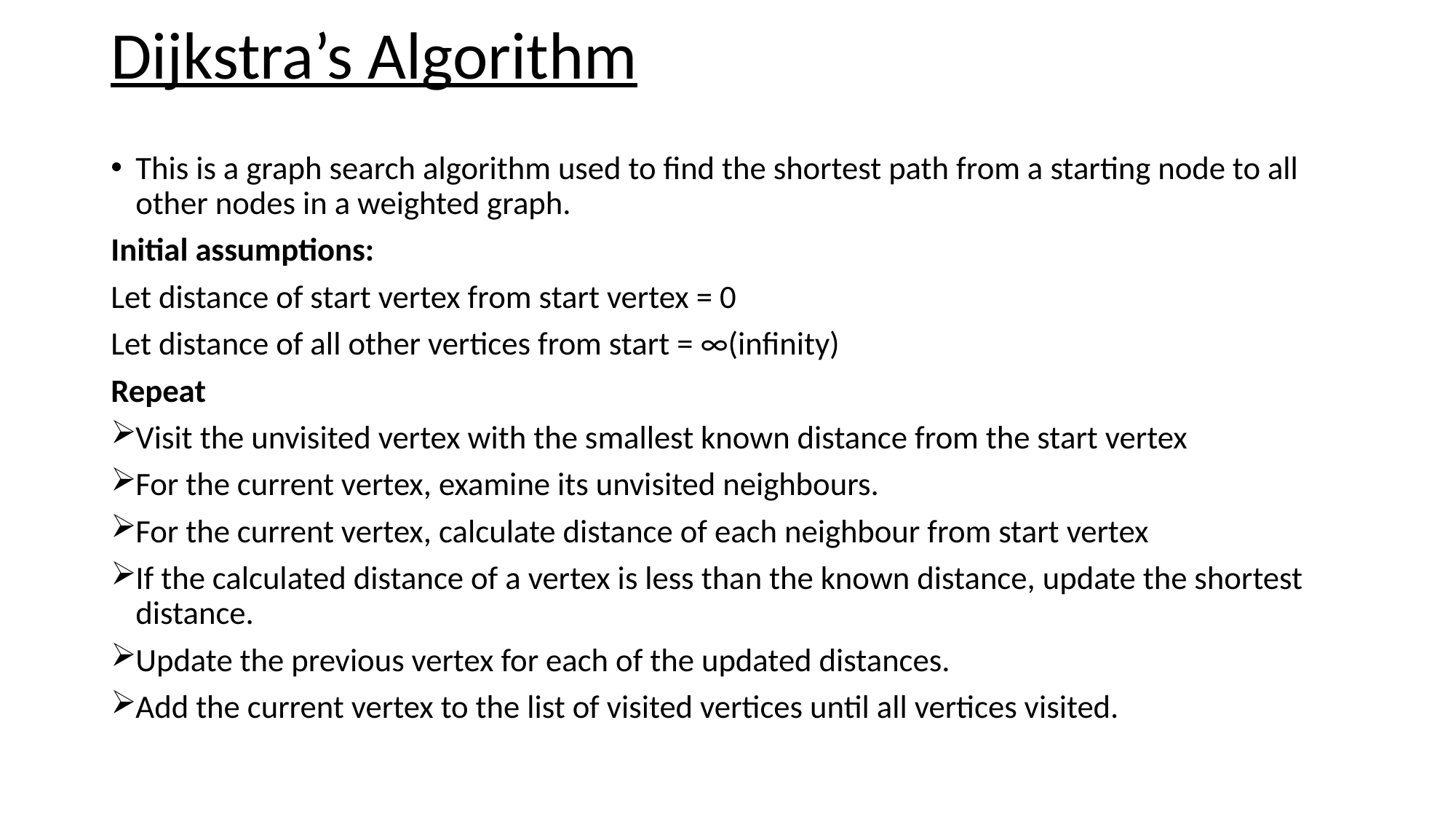

# Dijkstra’s Algorithm
This is a graph search algorithm used to find the shortest path from a starting node to all other nodes in a weighted graph.
Initial assumptions:
Let distance of start vertex from start vertex = 0
Let distance of all other vertices from start = ∞(infinity)
Repeat
Visit the unvisited vertex with the smallest known distance from the start vertex
For the current vertex, examine its unvisited neighbours.
For the current vertex, calculate distance of each neighbour from start vertex
If the calculated distance of a vertex is less than the known distance, update the shortest distance.
Update the previous vertex for each of the updated distances.
Add the current vertex to the list of visited vertices until all vertices visited.